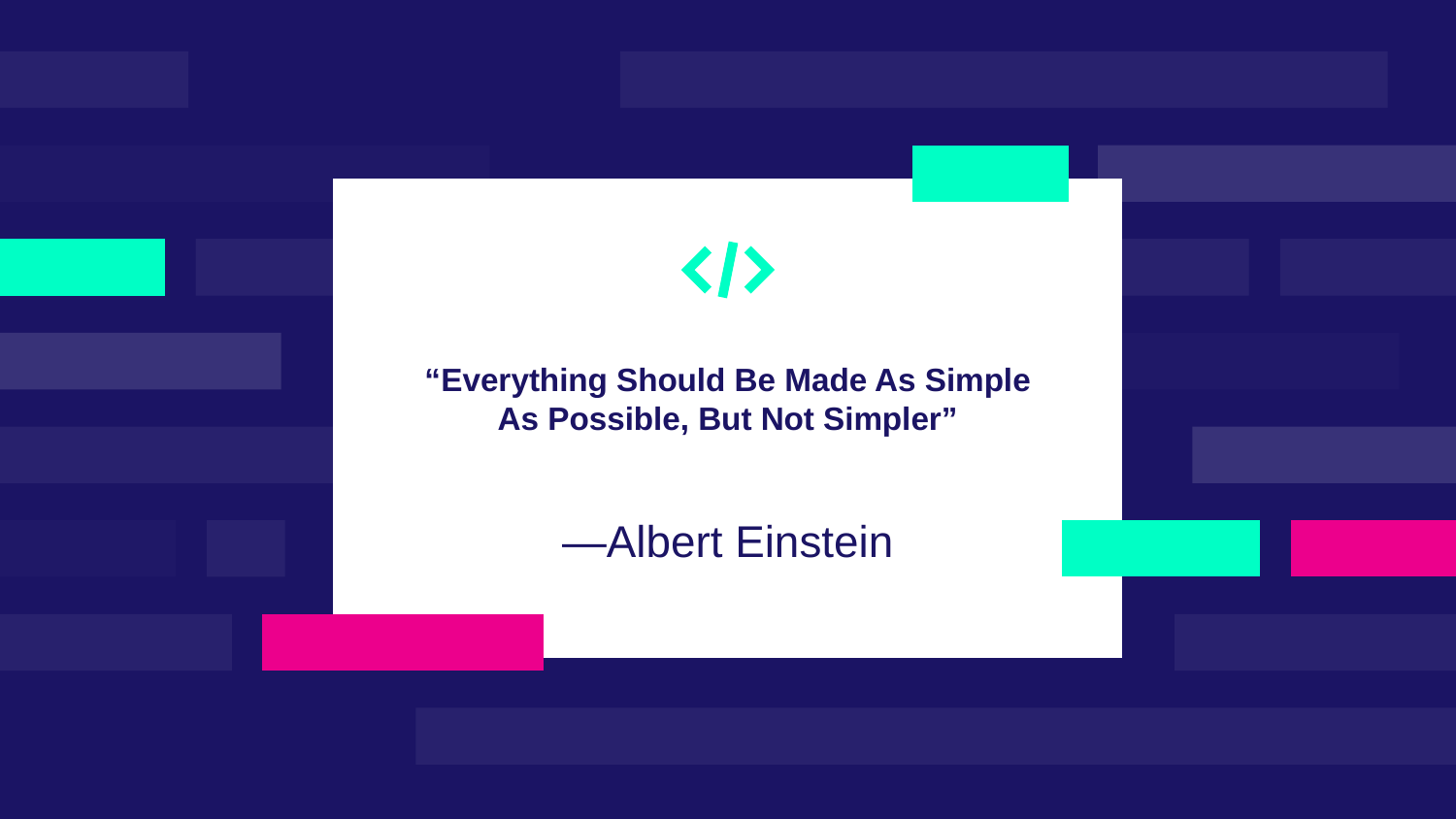

“Everything Should Be Made As Simple As Possible, But Not Simpler”

# —Albert Einstein